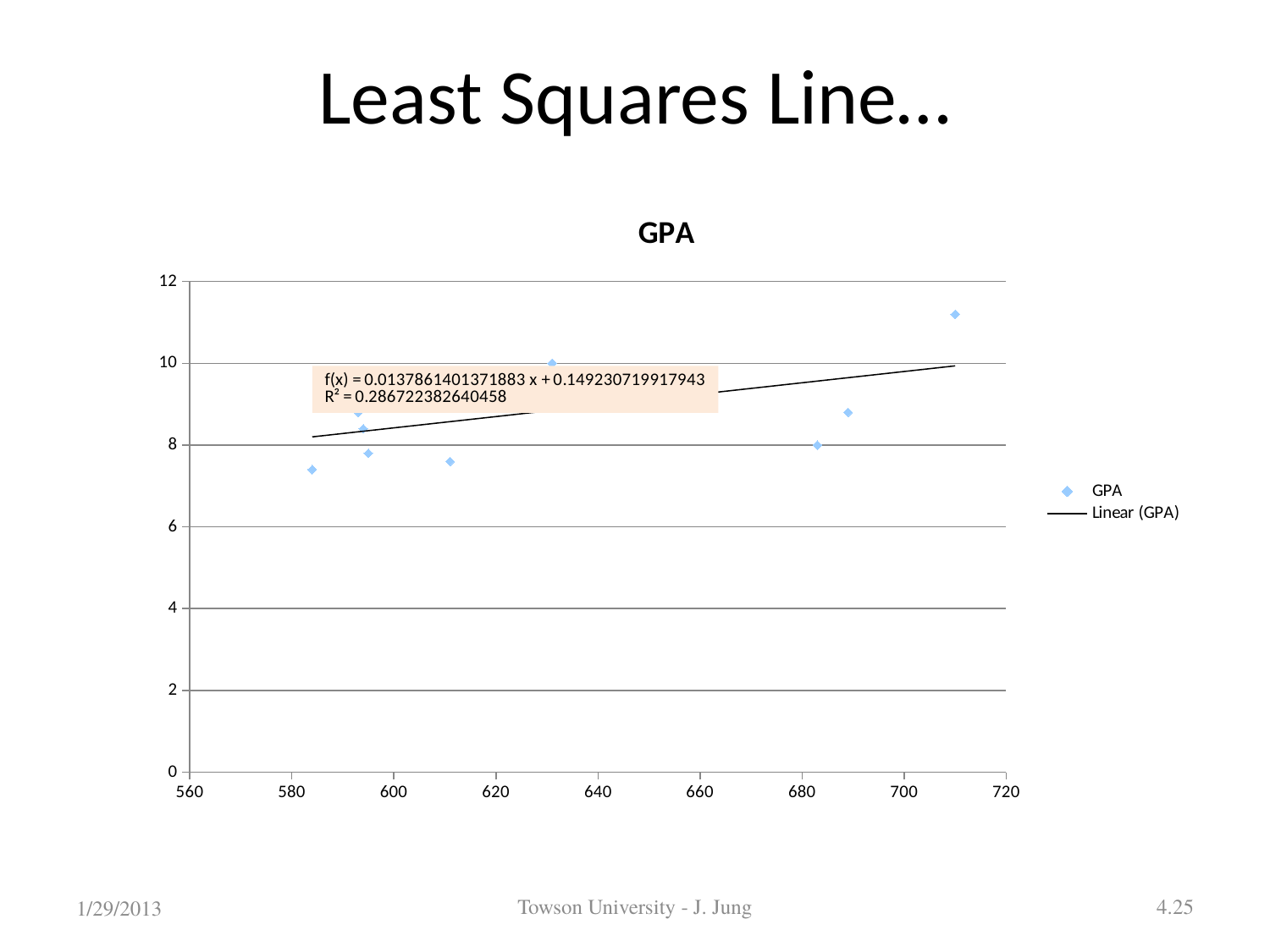

# Least Squares Line…

### Chart:

| Category | GPA |
|---|---|
1/29/2013
Towson University - J. Jung
4.25